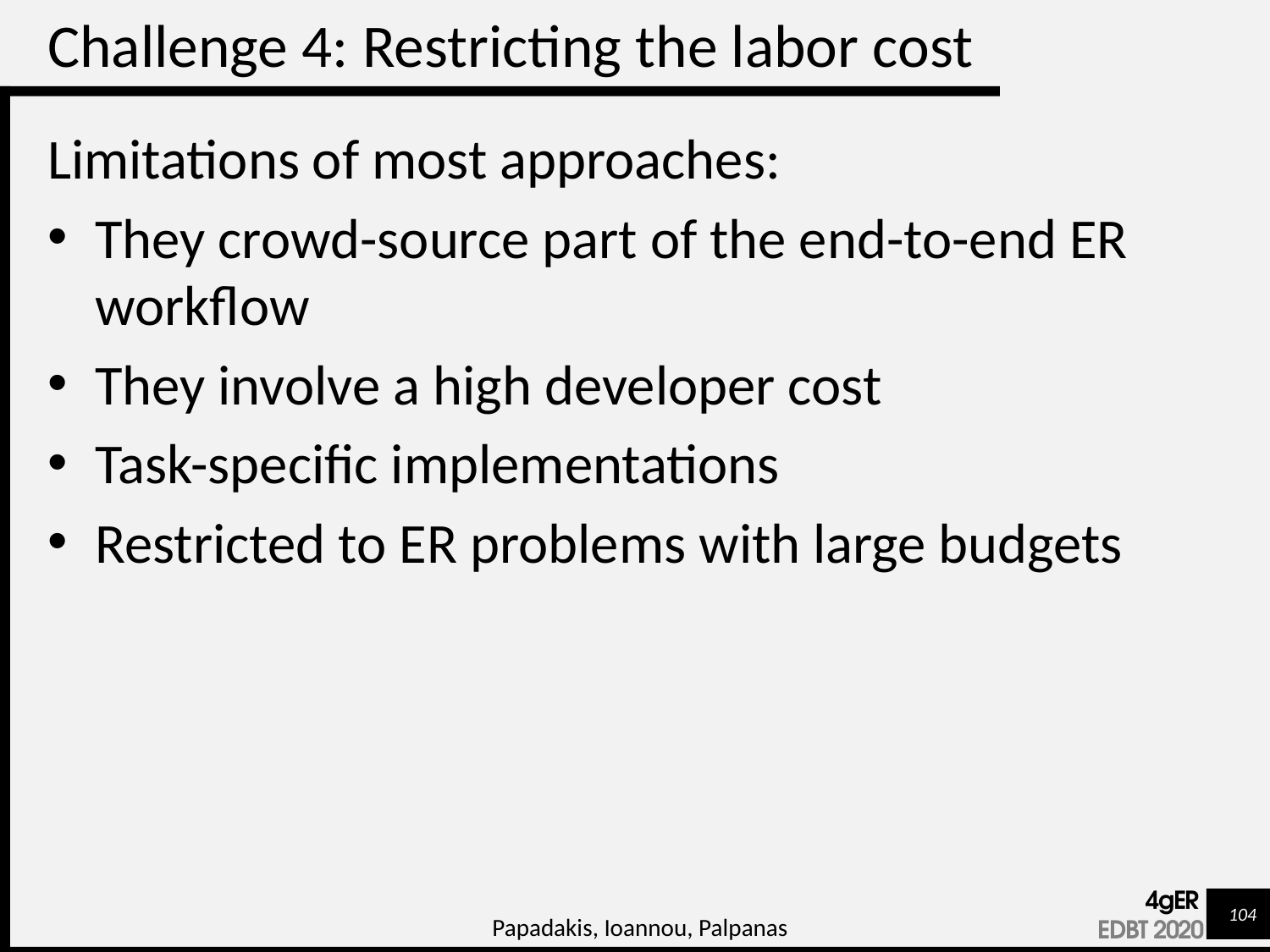

# Challenge 4: Restricting the labor cost
Limitations of most approaches:
They crowd-source part of the end-to-end ER workflow
They involve a high developer cost
Task-specific implementations
Restricted to ER problems with large budgets
Papadakis, Ioannou, Palpanas